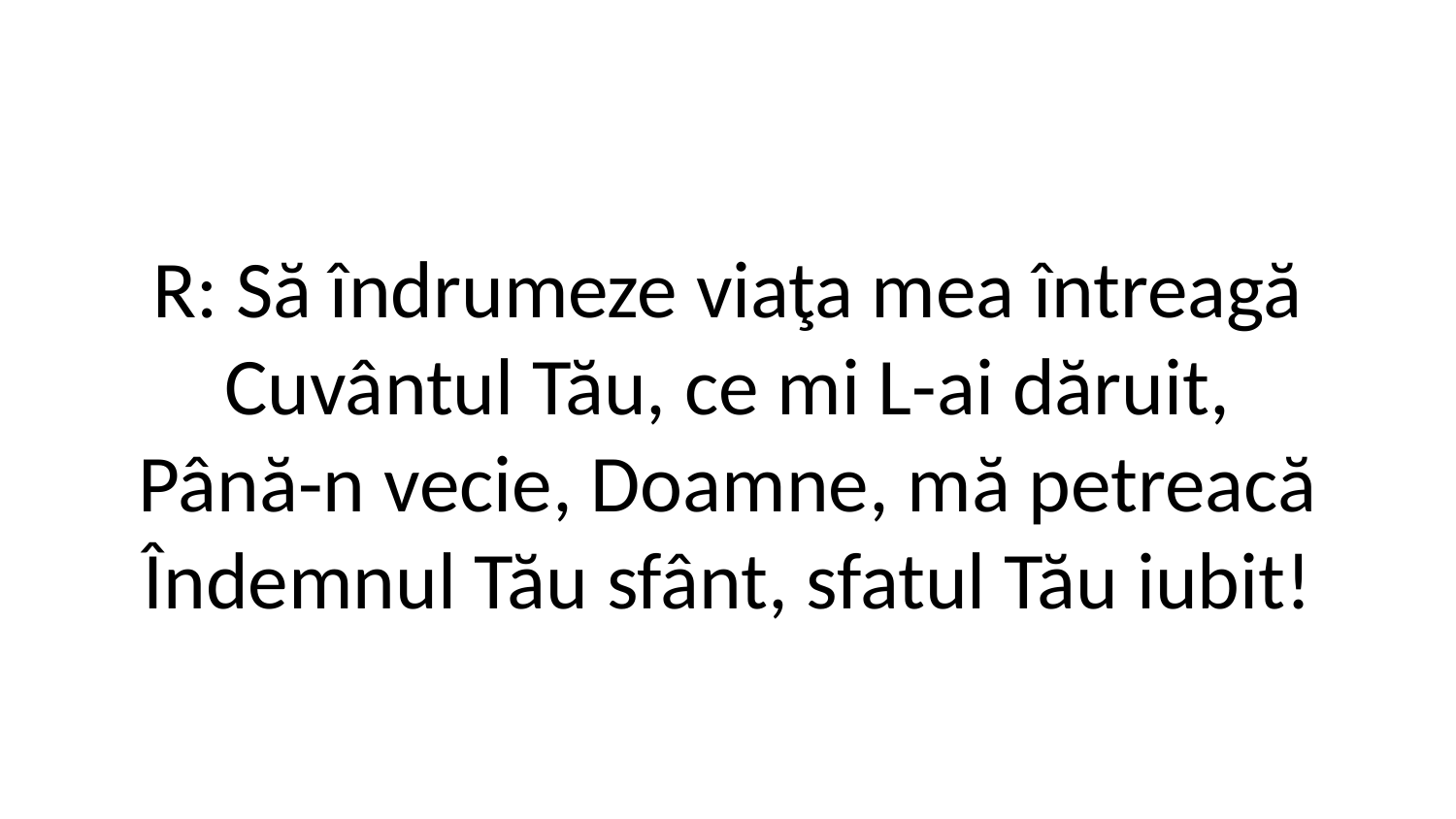

R: Să îndrumeze viaţa mea întreagă
Cuvântul Tău, ce mi L-ai dăruit,
Până-n vecie, Doamne, mă petreacă
Îndemnul Tău sfânt, sfatul Tău iubit!